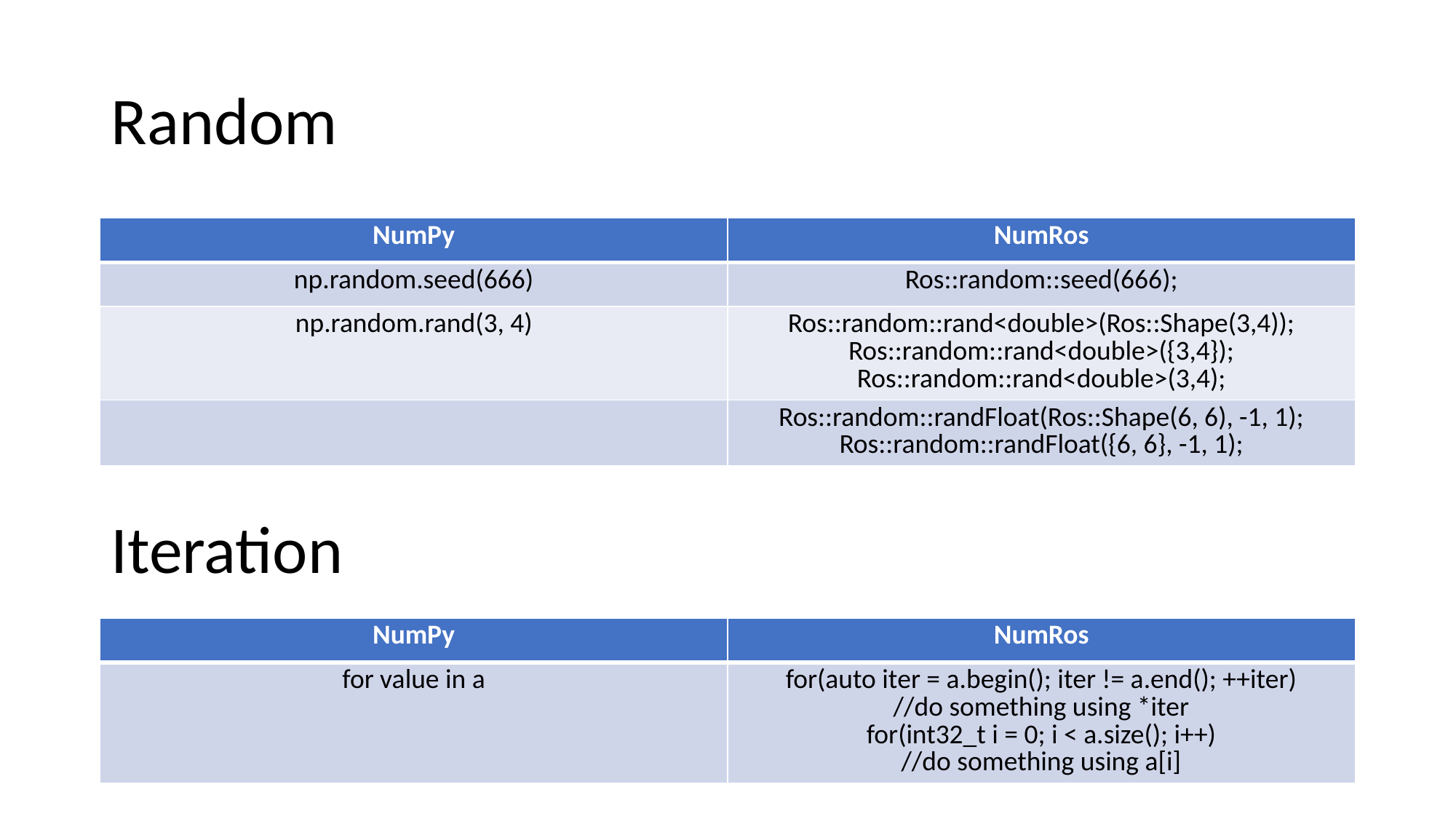

# Random
| NumPy | NumRos |
| --- | --- |
| np.random.seed(666) | Ros::random::seed(666); |
| np.random.rand(3, 4) | Ros::random::rand<double>(Ros::Shape(3,4)); Ros::random::rand<double>({3,4}); Ros::random::rand<double>(3,4); |
|  | Ros::random::randFloat(Ros::Shape(6, 6), -1, 1); Ros::random::randFloat({6, 6}, -1, 1); |
Iteration
| NumPy | NumRos |
| --- | --- |
| for value in a | for(auto iter = a.begin(); iter != a.end(); ++iter) //do something using \*iter for(int32\_t i = 0; i < a.size(); i++) //do something using a[i] |